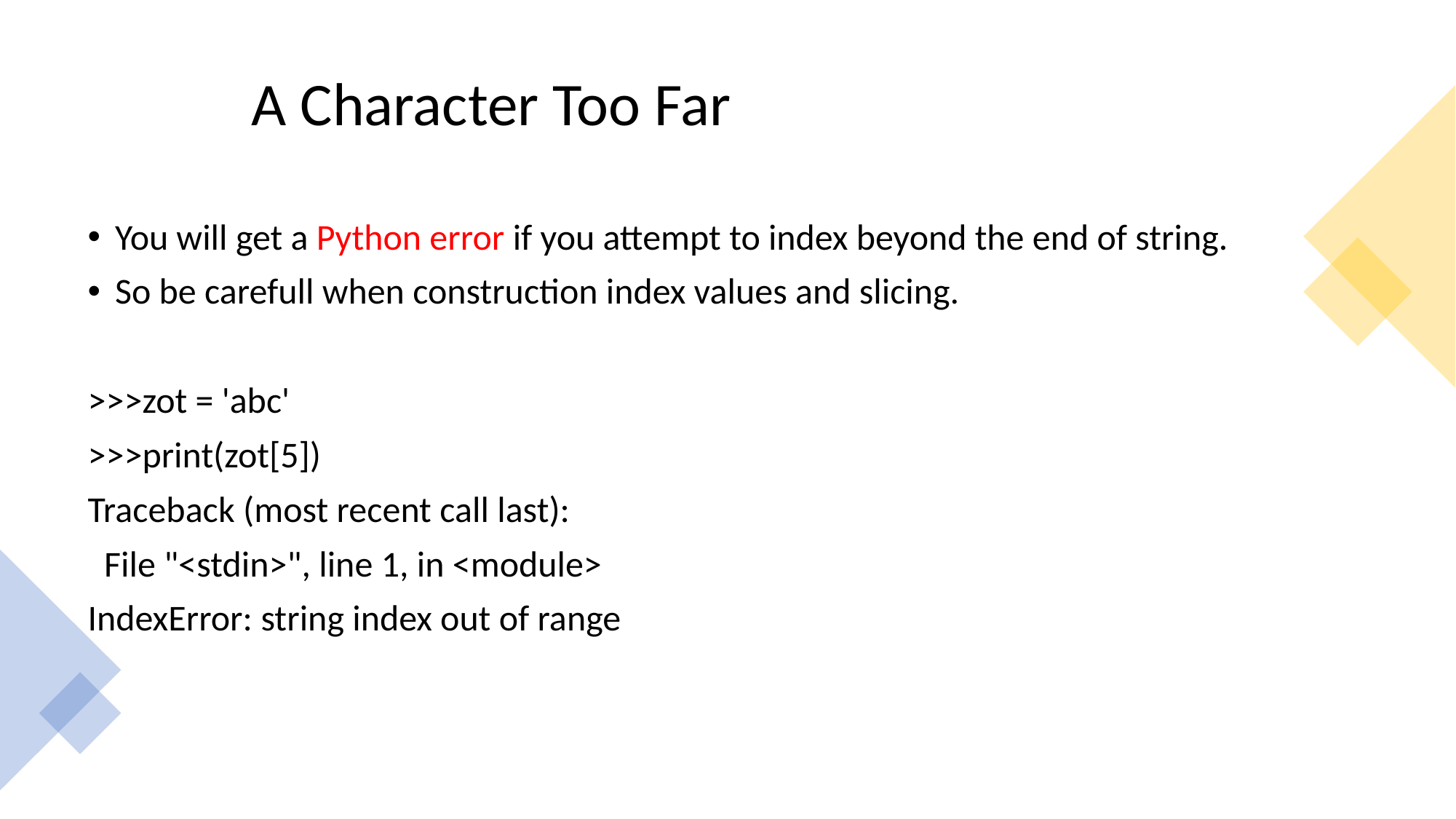

# A Character Too Far

You will get a Python error if you attempt to index beyond the end of string.
So be carefull when construction index values and slicing.

>>>zot = 'abc'
>>>print(zot[5])
Traceback (most recent call last):
  File "<stdin>", line 1, in <module>
IndexError: string index out of range